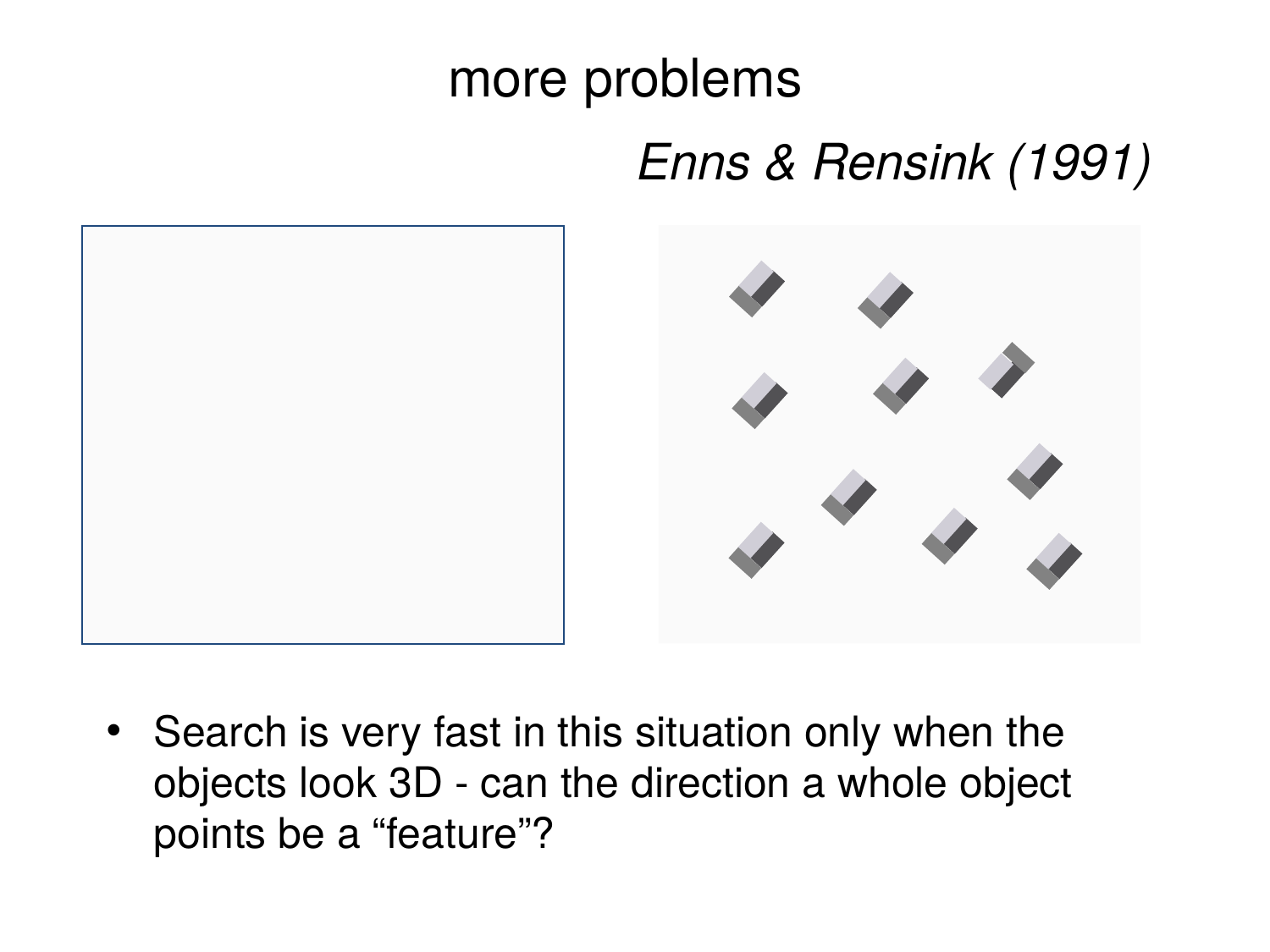

# more problems Enns & Rensink (1991)

Search is very fast in this situation only when the objects look 3D - can the direction a whole object points be a “feature”?